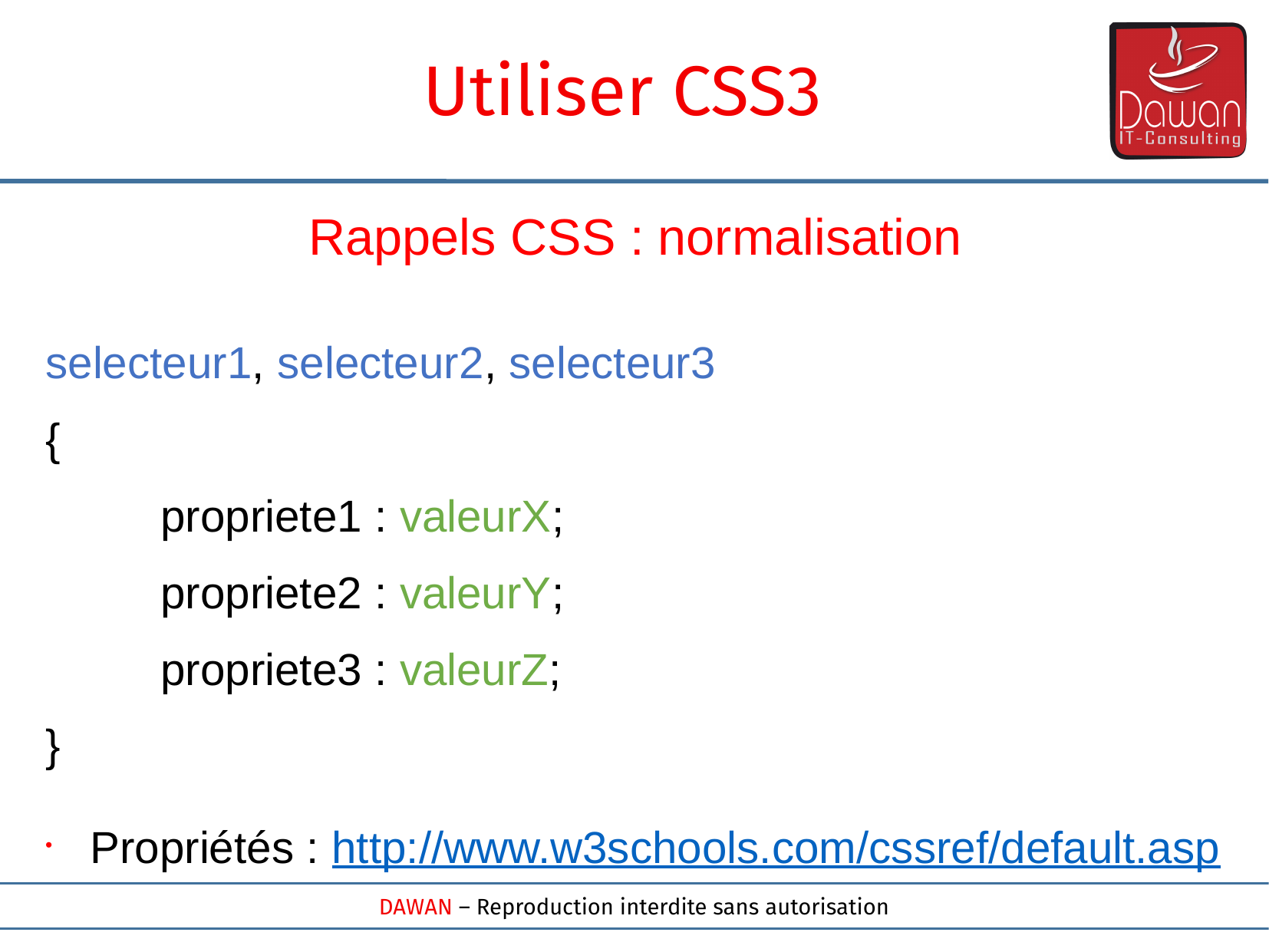

Utiliser CSS3
Rappels CSS : normalisation

selecteur1, selecteur2, selecteur3
{
	propriete1 : valeurX;
	propriete2 : valeurY;
	propriete3 : valeurZ;
}

Propriétés : http://www.w3schools.com/cssref/default.asp